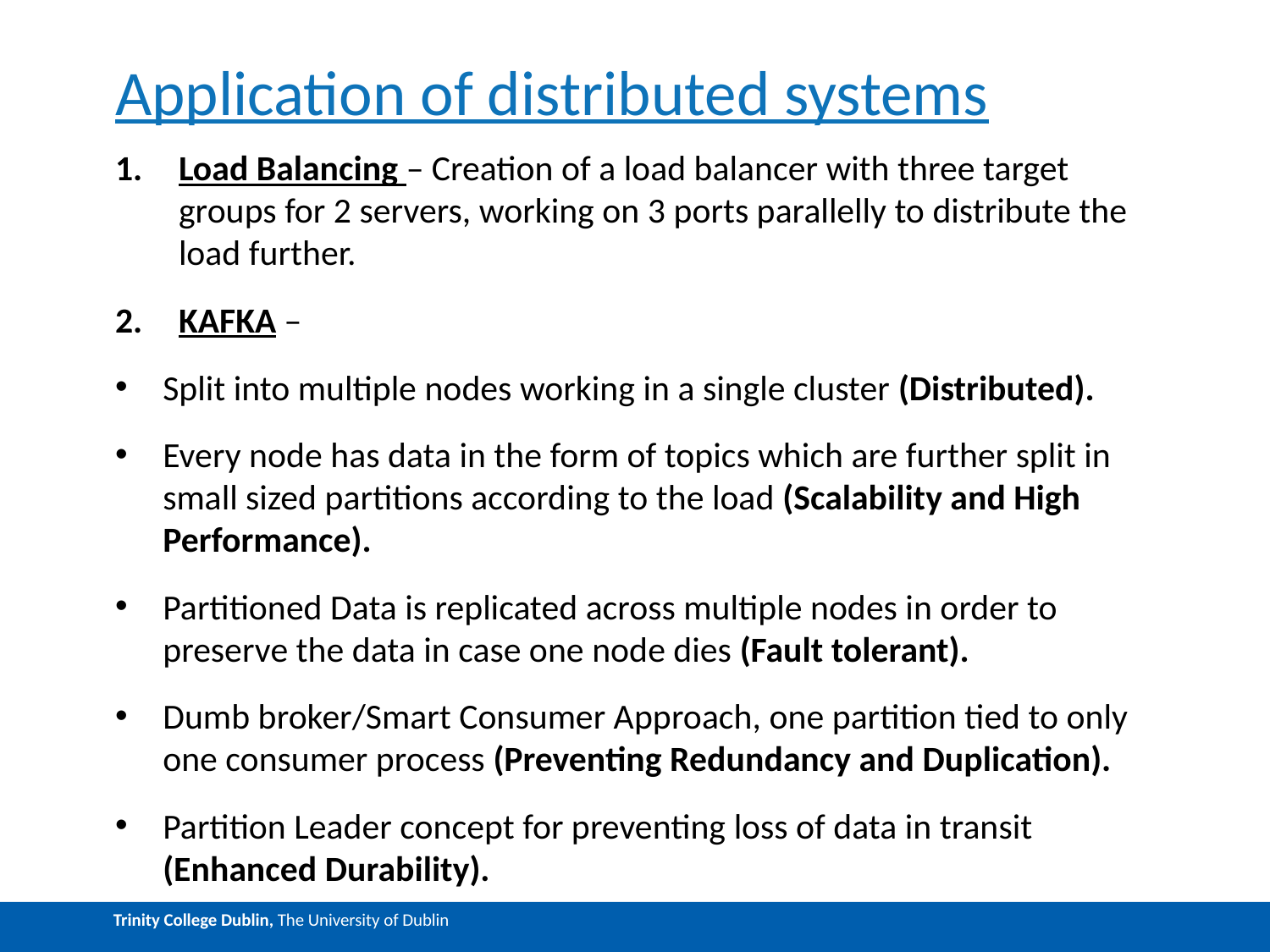

# Application of distributed systems
Load Balancing – Creation of a load balancer with three target groups for 2 servers, working on 3 ports parallelly to distribute the load further.
KAFKA –
Split into multiple nodes working in a single cluster (Distributed).
Every node has data in the form of topics which are further split in small sized partitions according to the load (Scalability and High Performance).
Partitioned Data is replicated across multiple nodes in order to preserve the data in case one node dies (Fault tolerant).
Dumb broker/Smart Consumer Approach, one partition tied to only one consumer process (Preventing Redundancy and Duplication).
Partition Leader concept for preventing loss of data in transit (Enhanced Durability).